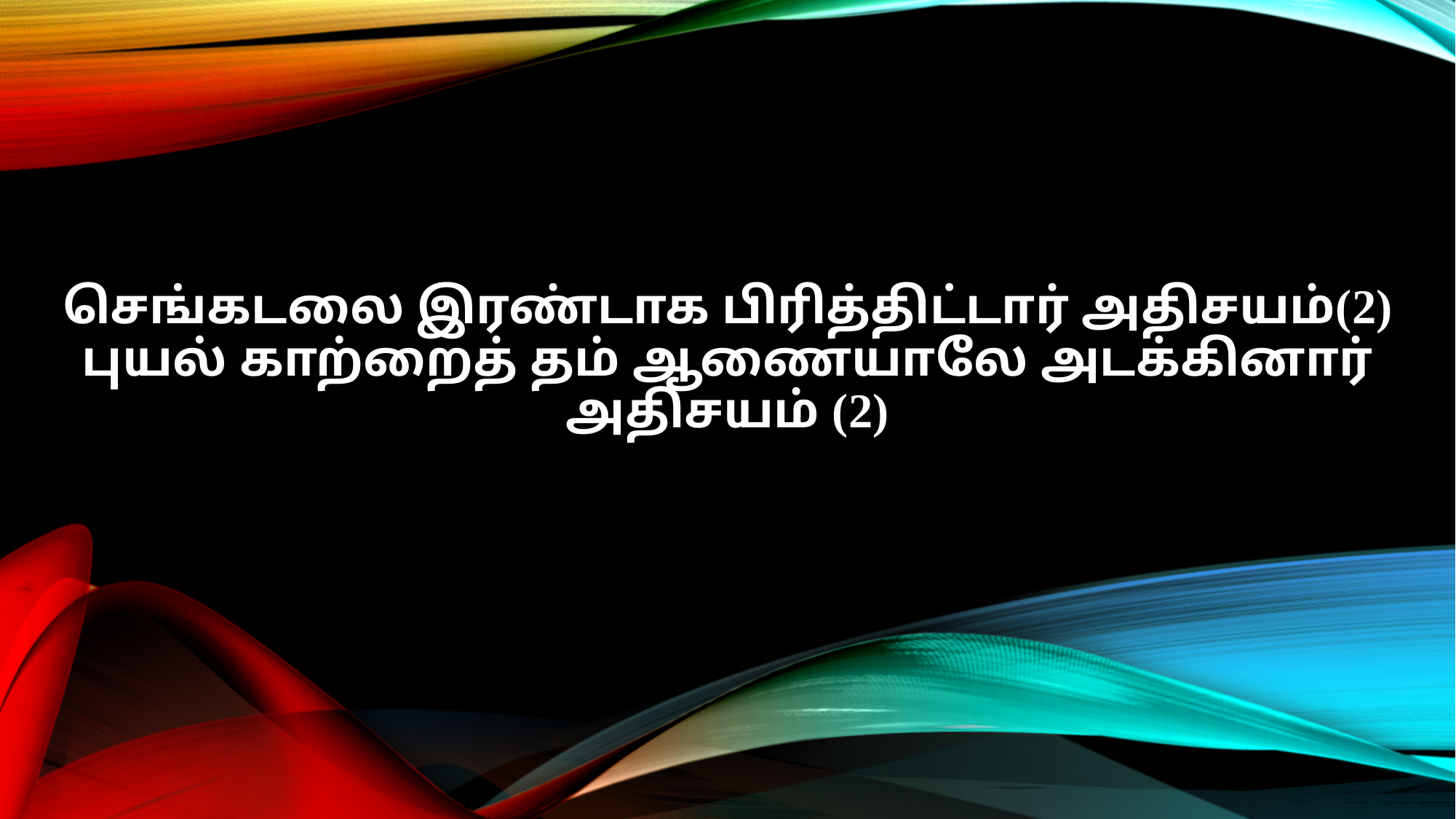

செங்கடலை இரண்டாக பிரித்திட்டார் அதிசயம்(2)
புயல் காற்றைத் தம் ஆணையாலே அடக்கினார் அதிசயம் (2)